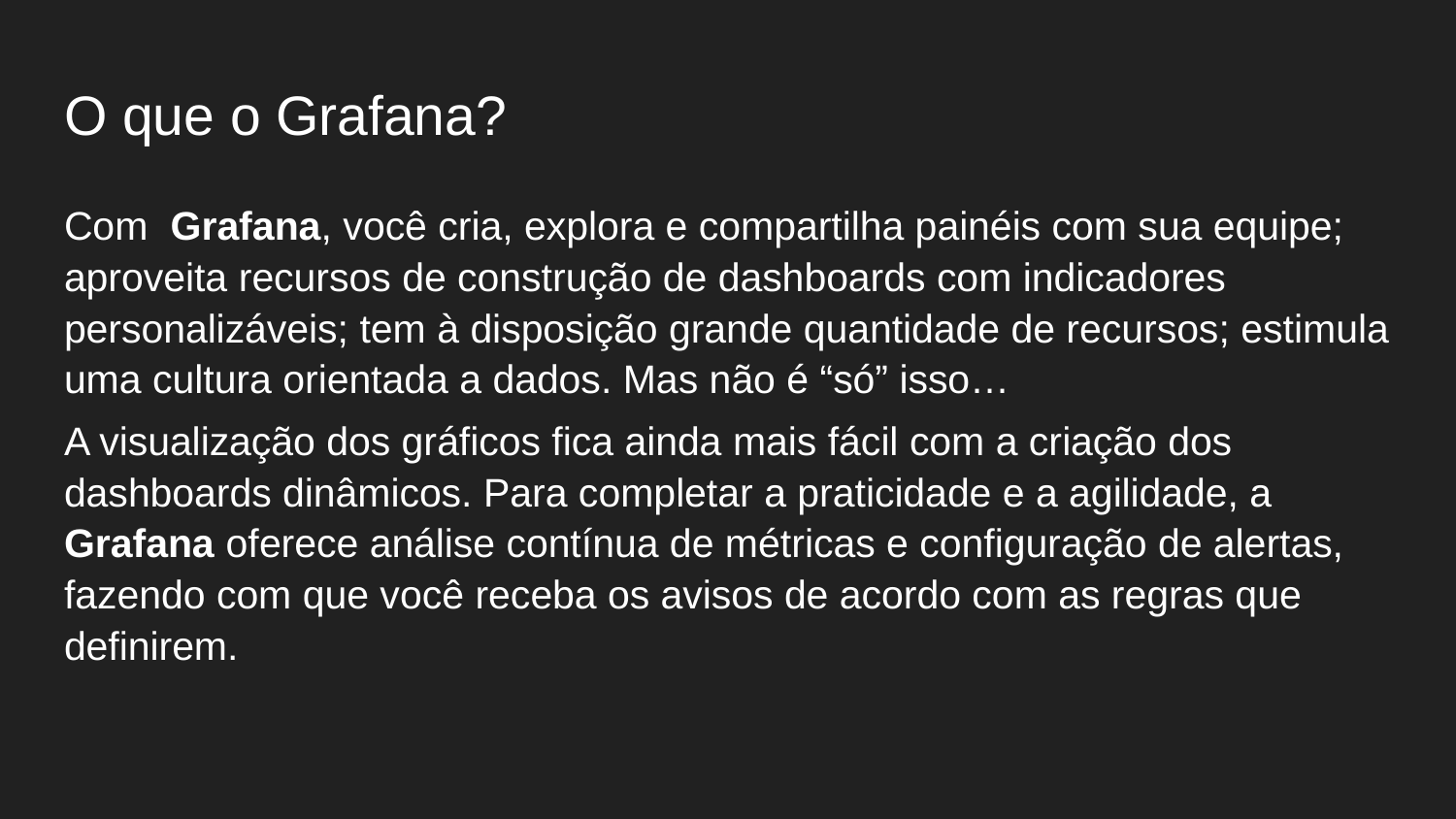

# O que o Grafana?
Com  Grafana, você cria, explora e compartilha painéis com sua equipe; aproveita recursos de construção de dashboards com indicadores personalizáveis; tem à disposição grande quantidade de recursos; estimula uma cultura orientada a dados. Mas não é “só” isso…
A visualização dos gráficos fica ainda mais fácil com a criação dos dashboards dinâmicos. Para completar a praticidade e a agilidade, a Grafana oferece análise contínua de métricas e configuração de alertas, fazendo com que você receba os avisos de acordo com as regras que definirem.